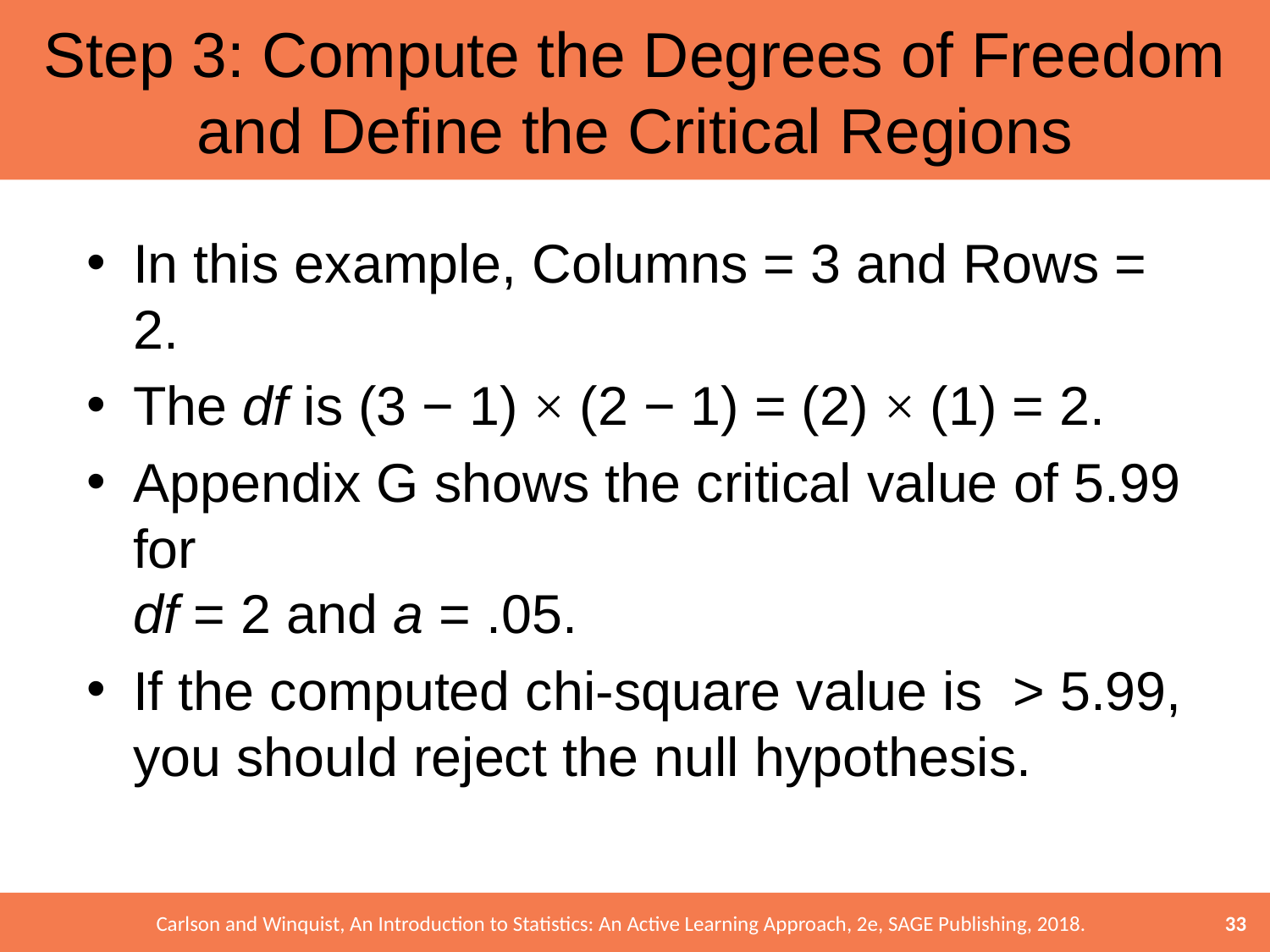

# Step 3: Compute the Degrees of Freedom and Define the Critical Regions
In this example, Columns = 3 and Rows = 2.
The df is (3 − 1) × (2 − 1) = (2) × (1) = 2.
Appendix G shows the critical value of 5.99 for
df = 2 and a = .05.
If the computed chi-square value is  > 5.99, you should reject the null hypothesis.
33
Carlson and Winquist, An Introduction to Statistics: An Active Learning Approach, 2e, SAGE Publishing, 2018.